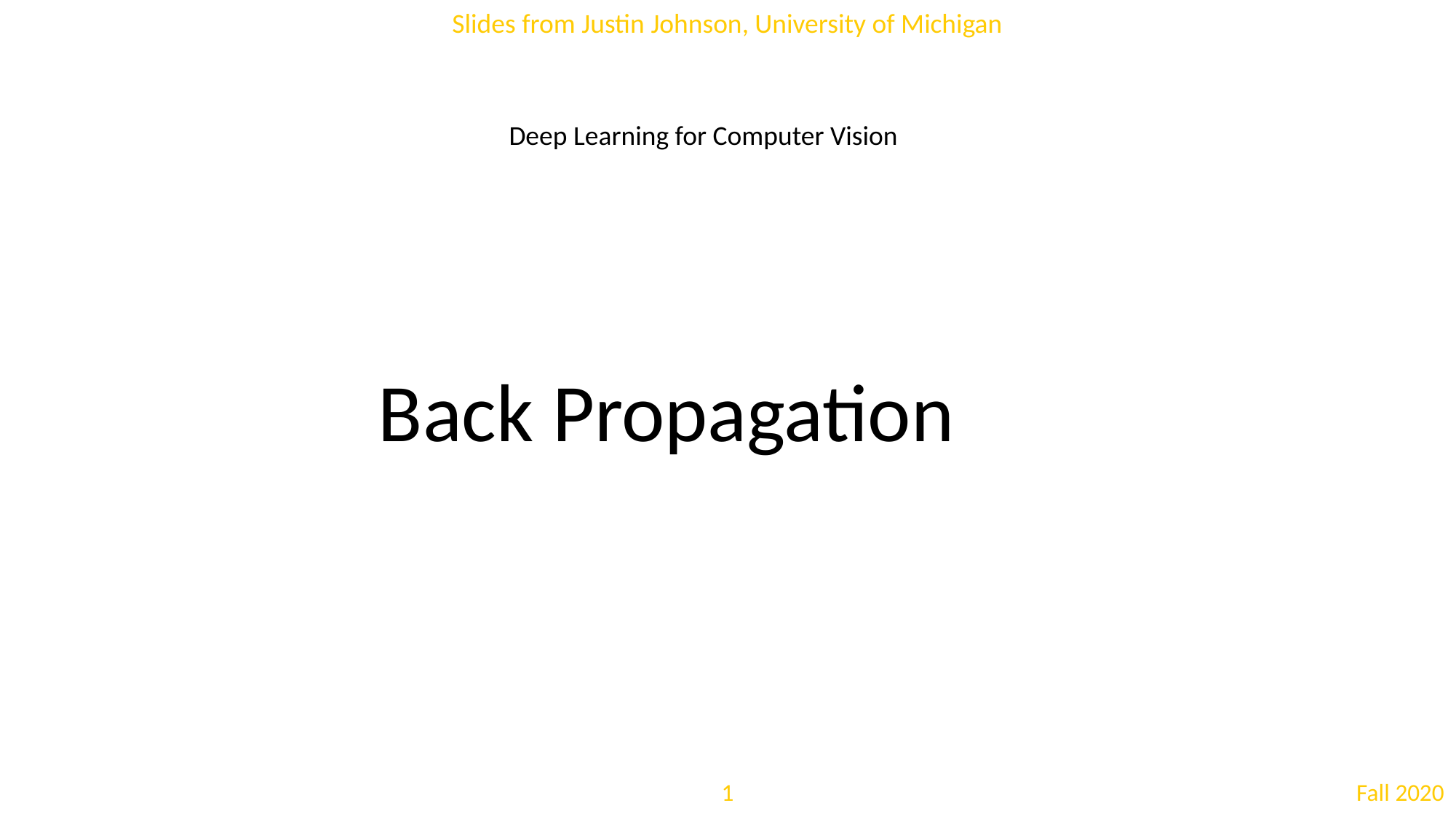

Deep Learning for Computer Vision
# Back Propagation
1